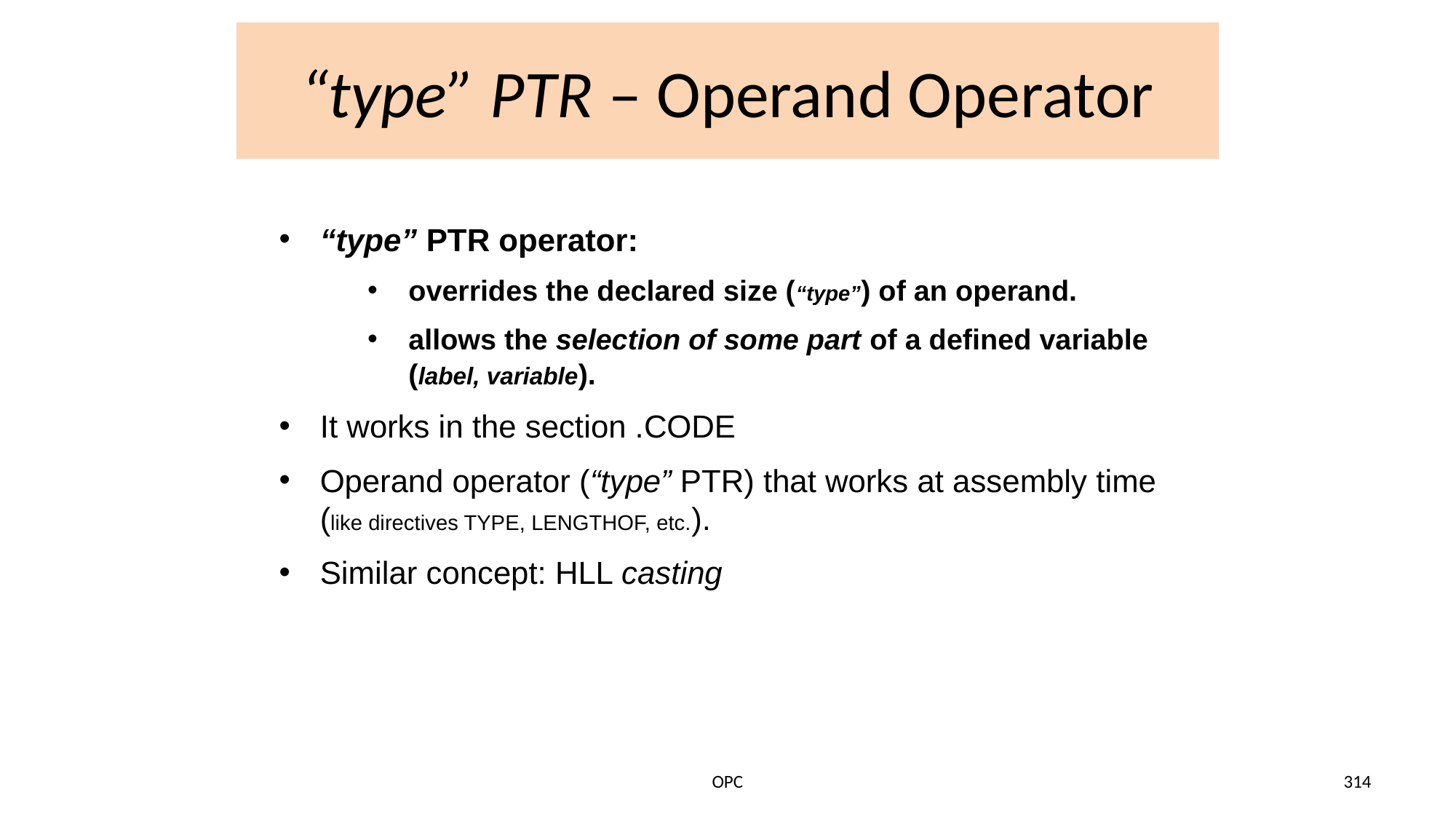

# “type” PTR – Operand Operator
“type” PTR operator:
overrides the declared size (“type”) of an operand.
allows the selection of some part of a defined variable (label, variable).
It works in the section .CODE
Operand operator (“type” PTR) that works at assembly time (like directives TYPE, LENGTHOF, etc.).
Similar concept: HLL casting
OPC
314